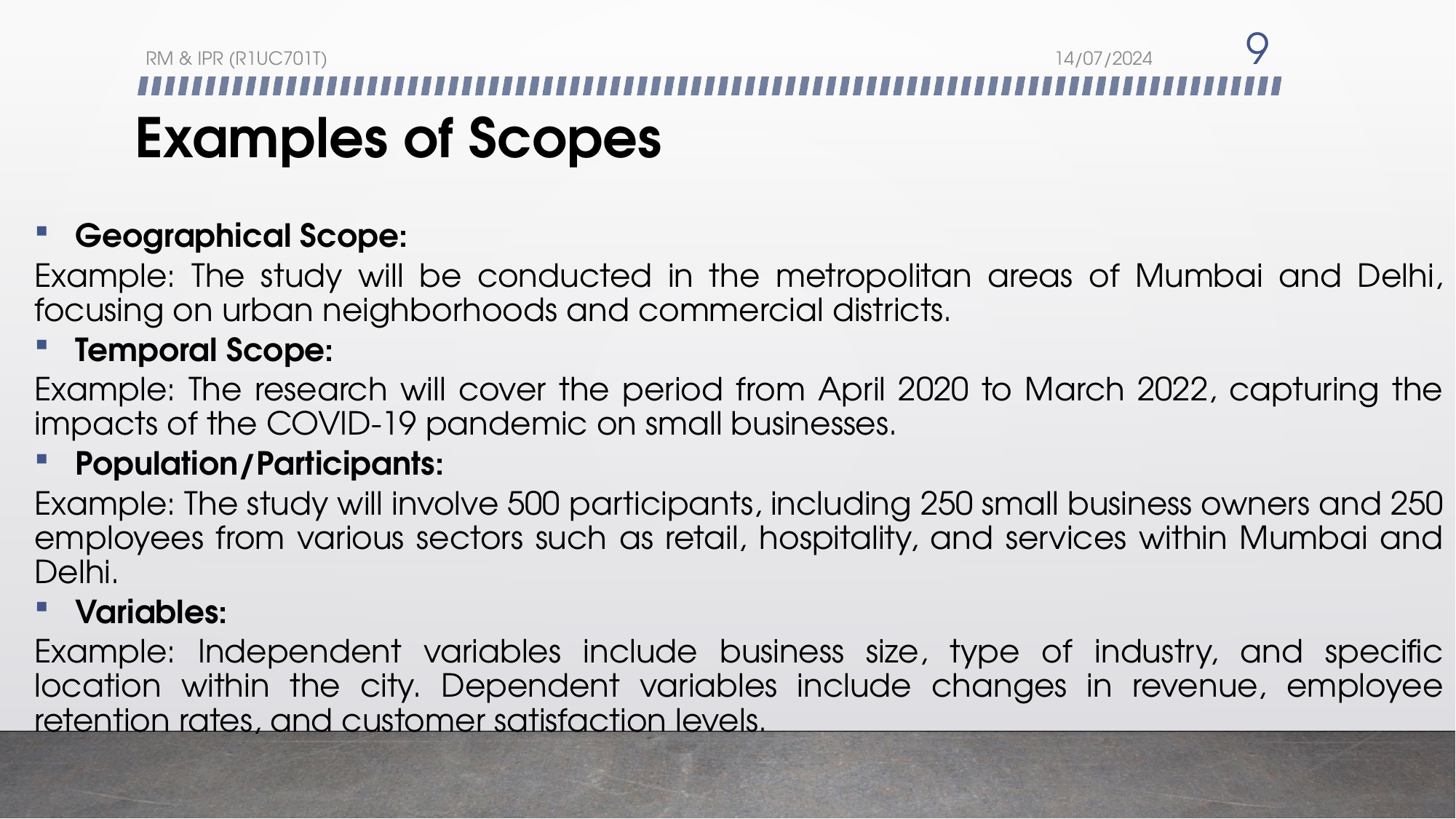

9
RM & IPR (R1UC701T)
14/07/2024
# Examples of Scopes
Geographical Scope:
Example: The study will be conducted in the metropolitan areas of Mumbai and Delhi, focusing on urban neighborhoods and commercial districts.
Temporal Scope:
Example: The research will cover the period from April 2020 to March 2022, capturing the impacts of the COVID-19 pandemic on small businesses.
Population/Participants:
Example: The study will involve 500 participants, including 250 small business owners and 250 employees from various sectors such as retail, hospitality, and services within Mumbai and Delhi.
Variables:
Example: Independent variables include business size, type of industry, and specific location within the city. Dependent variables include changes in revenue, employee retention rates, and customer satisfaction levels.